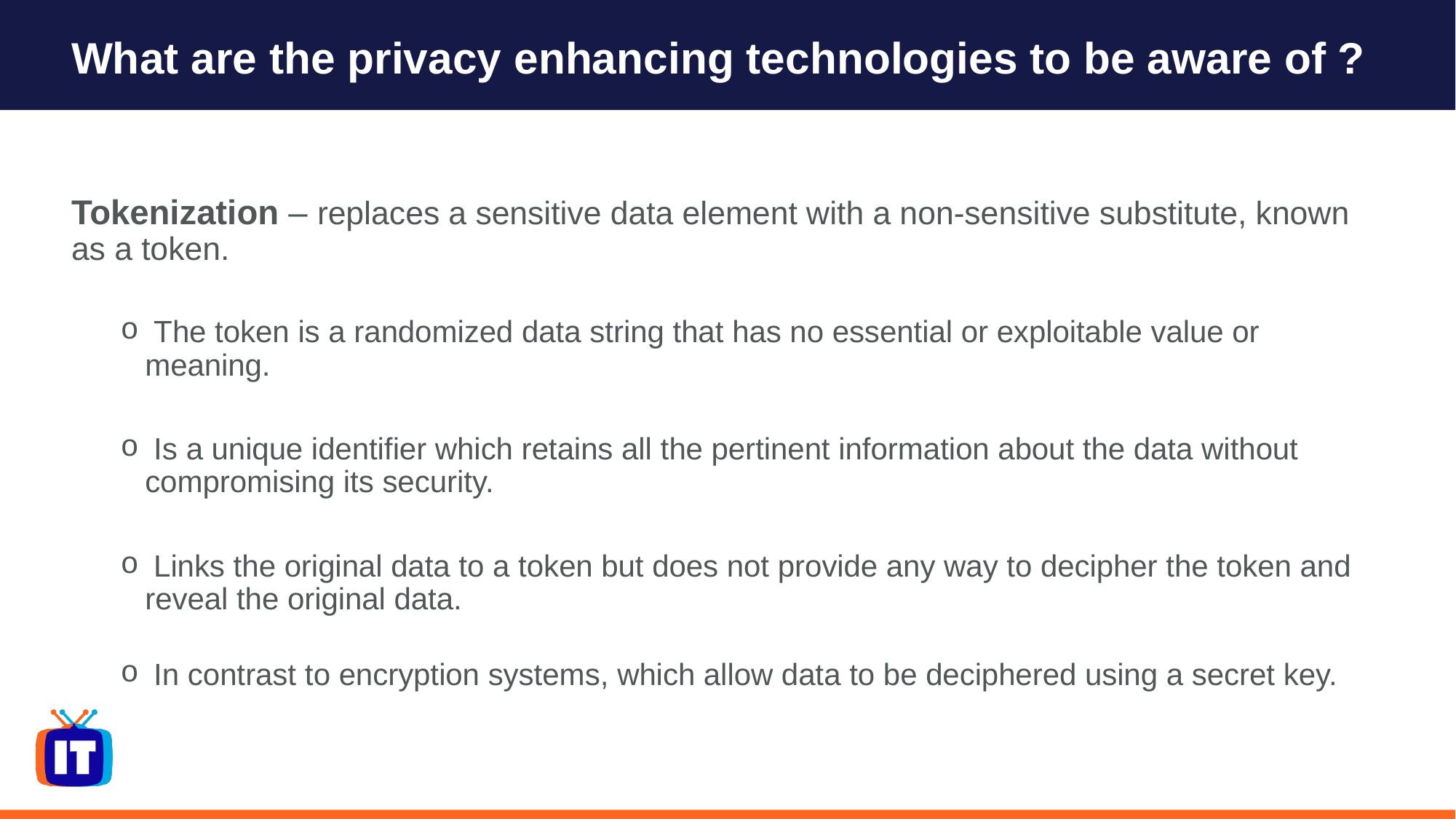

# What are the privacy enhancing technologies to be aware of ?

Tokenization – replaces a sensitive data element with a non-sensitive substitute, known as a token.

 The token is a randomized data string that has no essential or exploitable value or meaning.

 Is a unique identifier which retains all the pertinent information about the data without compromising its security.

 Links the original data to a token but does not provide any way to decipher the token and reveal the original data.

 In contrast to encryption systems, which allow data to be deciphered using a secret key.